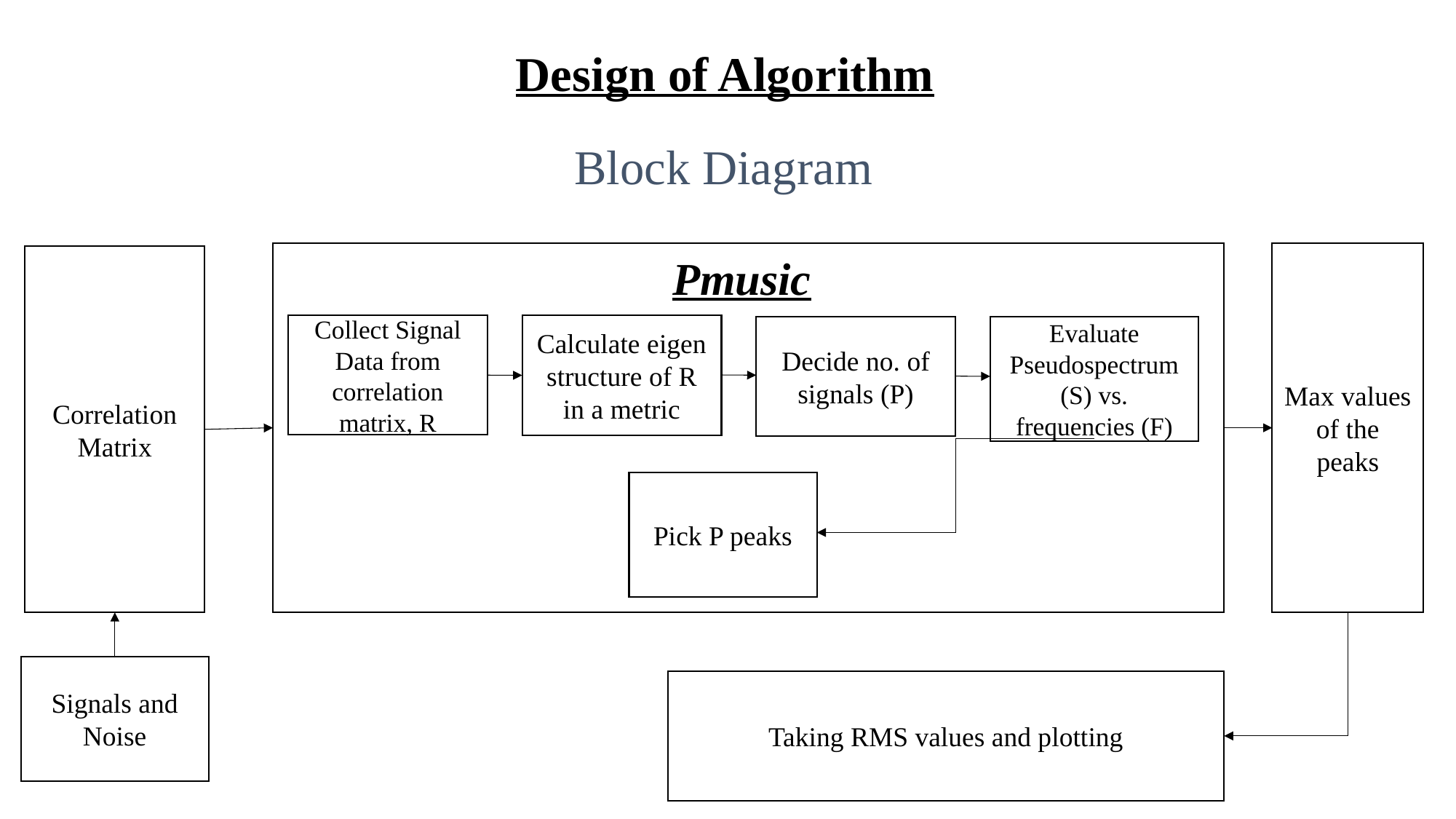

Design of Algorithm
# Block Diagram

Max values of the peaks
Correlation Matrix
Pmusic
Collect Signal Data from correlation matrix, R
Calculate eigen structure of R in a metric
Decide no. of signals (P)
Evaluate Pseudospectrum (S) vs. frequencies (F)
Pick P peaks
Signals and Noise
Taking RMS values and plotting